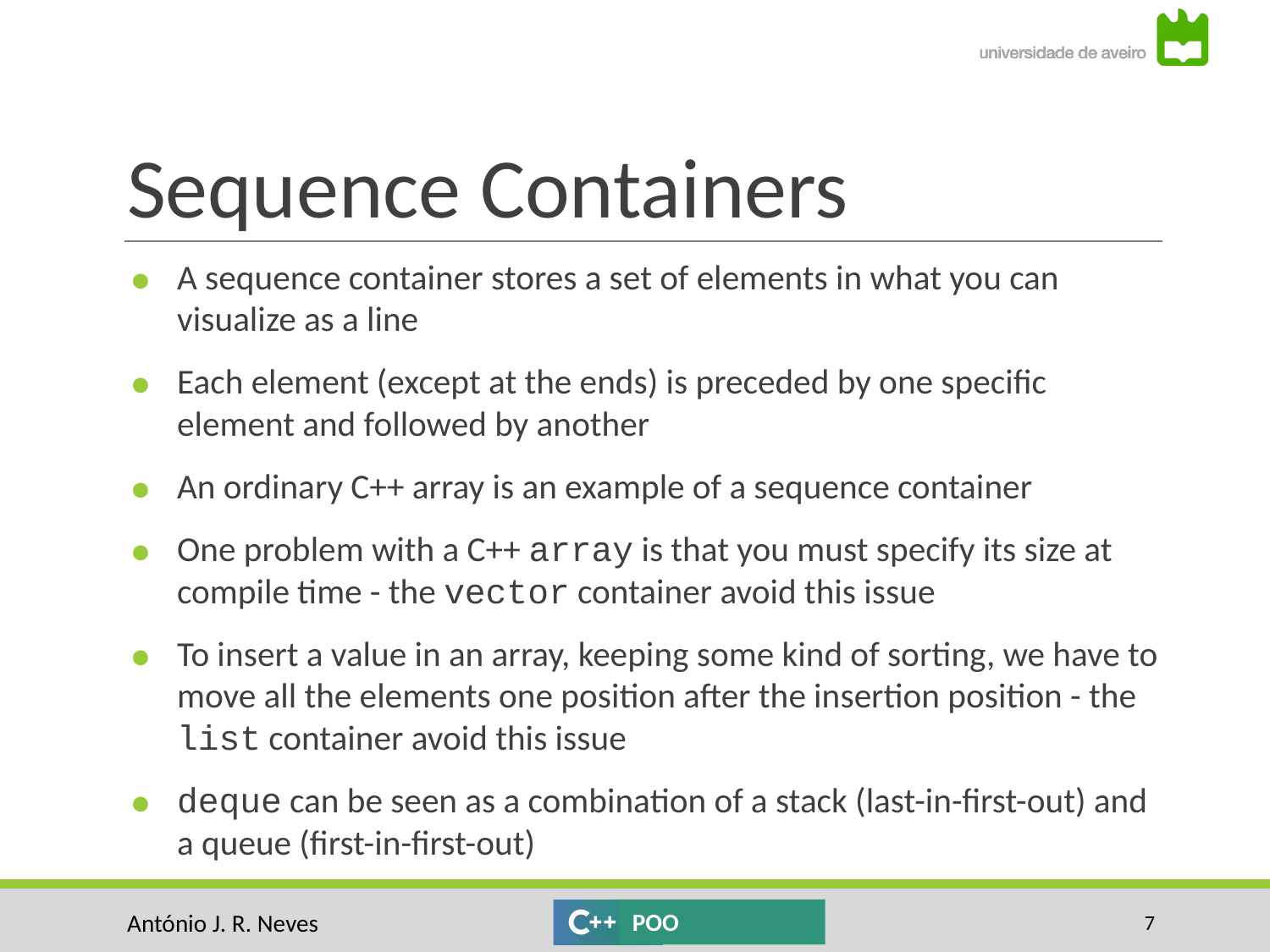

# Sequence Containers
A sequence container stores a set of elements in what you can visualize as a line
Each element (except at the ends) is preceded by one specific element and followed by another
An ordinary C++ array is an example of a sequence container
One problem with a C++ array is that you must specify its size at compile time - the vector container avoid this issue
To insert a value in an array, keeping some kind of sorting, we have to move all the elements one position after the insertion position - the list container avoid this issue
deque can be seen as a combination of a stack (last-in-first-out) and a queue (first-in-first-out)
7